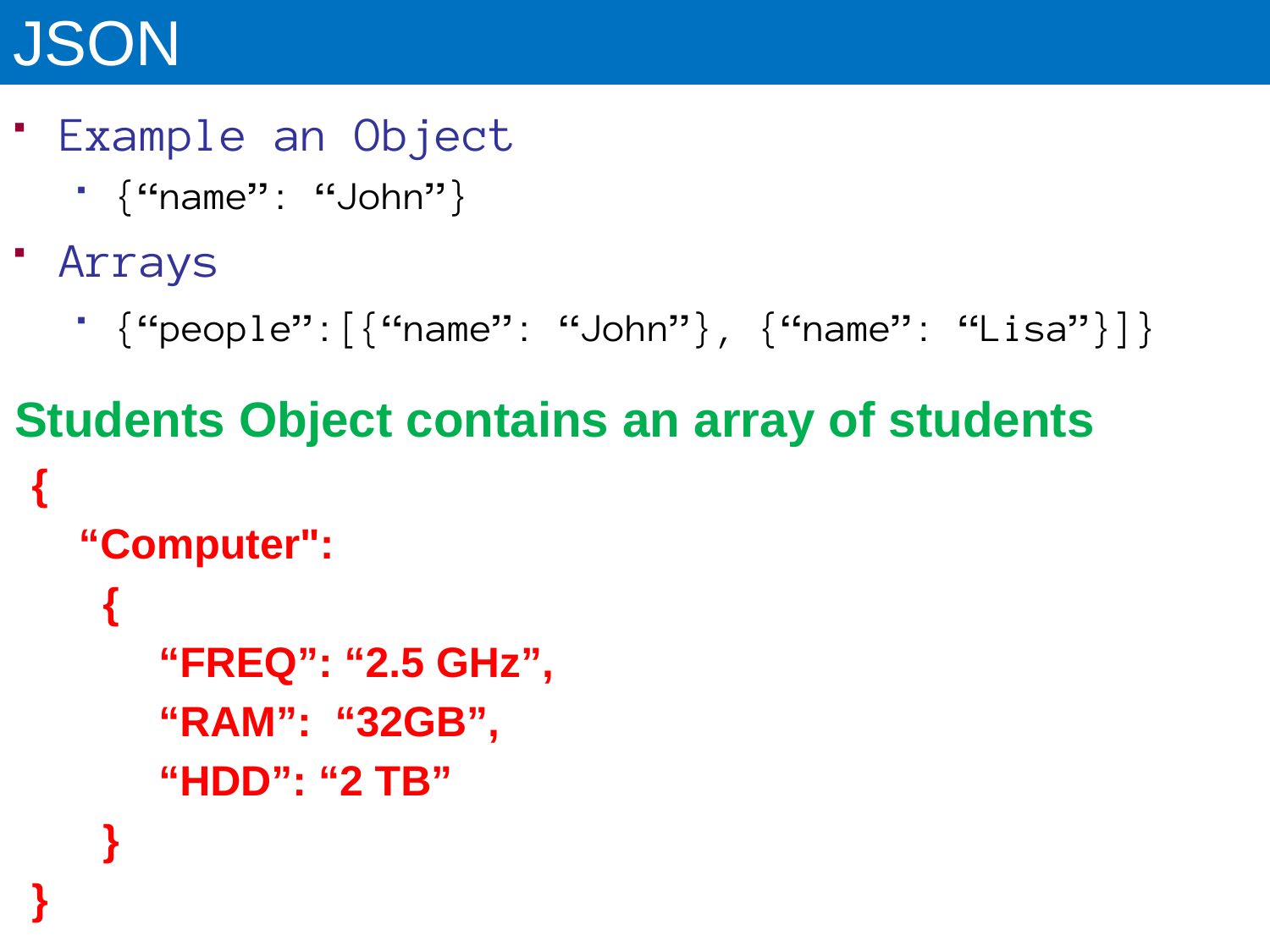

# JSON
Example an Object
{“name”: “John”}
Arrays
{“people”:[{“name”: “John”}, {“name”: “Lisa”}]}
Students Object contains an array of students
{
    “Computer":
      {
	“FREQ”: “2.5 GHz”,
	“RAM”:  “32GB”,
	“HDD”: “2 TB”
      }
}